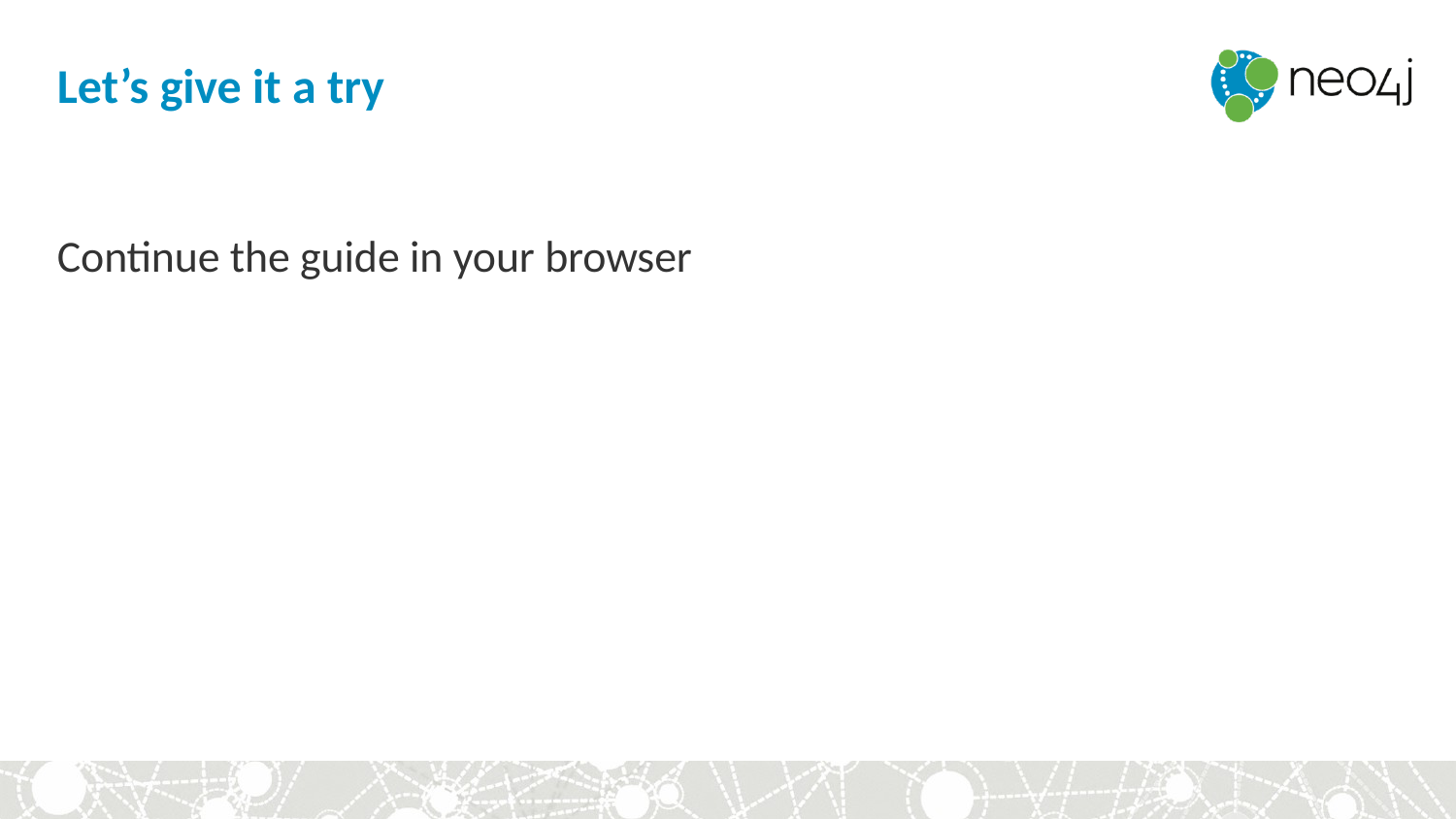

Let’s give it a try
Continue the guide in your browser